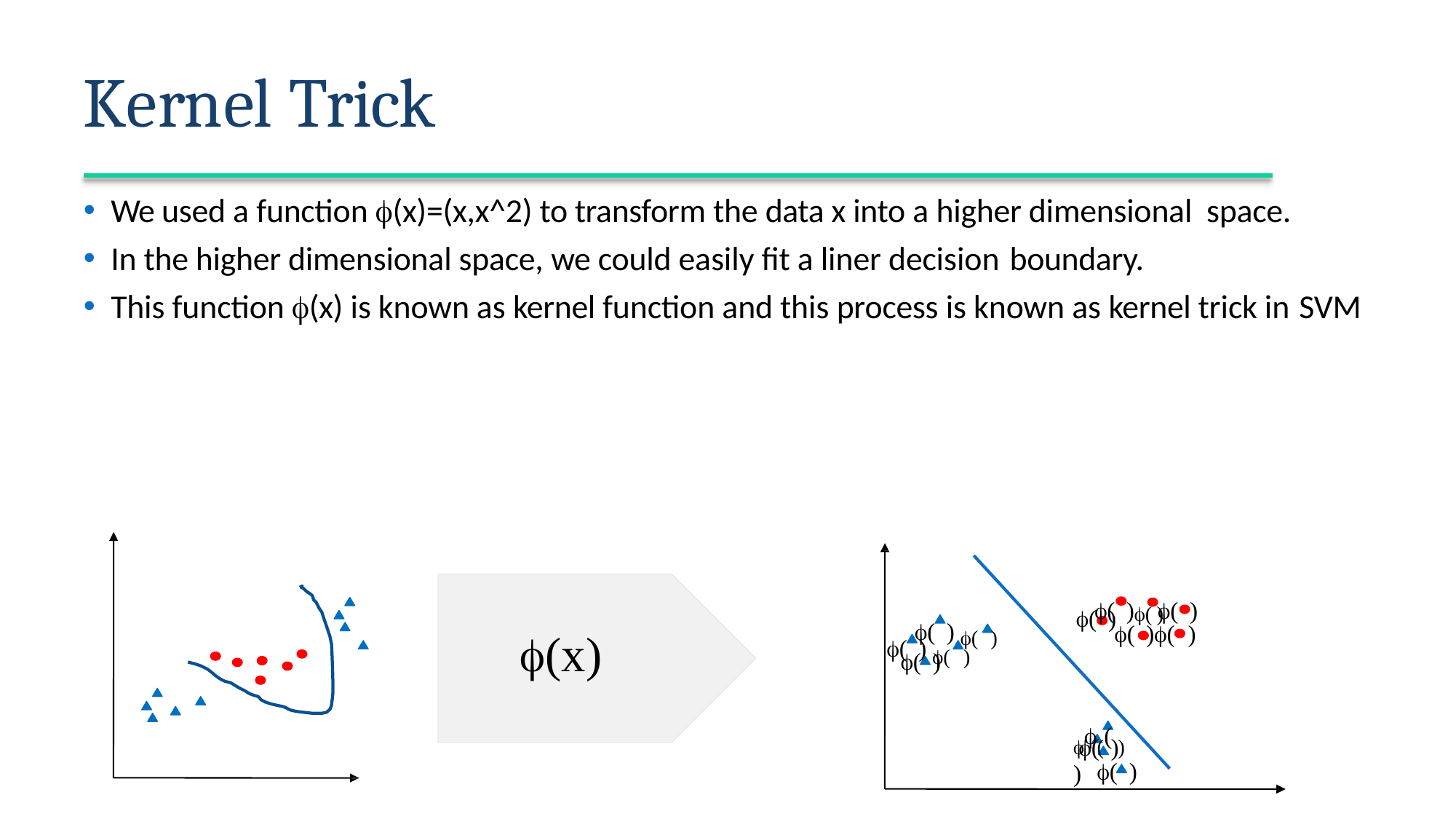

# Kernel Trick
We used a function φ(x)=(x,x^2) to transform the data x into a higher dimensional space.
In the higher dimensional space, we could easily fit a liner decision boundary.
This function φ(x) is known as kernel function and this process is known as kernel trick in SVM

φ(  )φ(    )

φ(  )

φ(  )
φ(  ) φ(  )

φ(  )φ(  )
φ(  ) φ( )

φ(x)

φ(  )

φφ(( ))

φ(  )
φ(  )